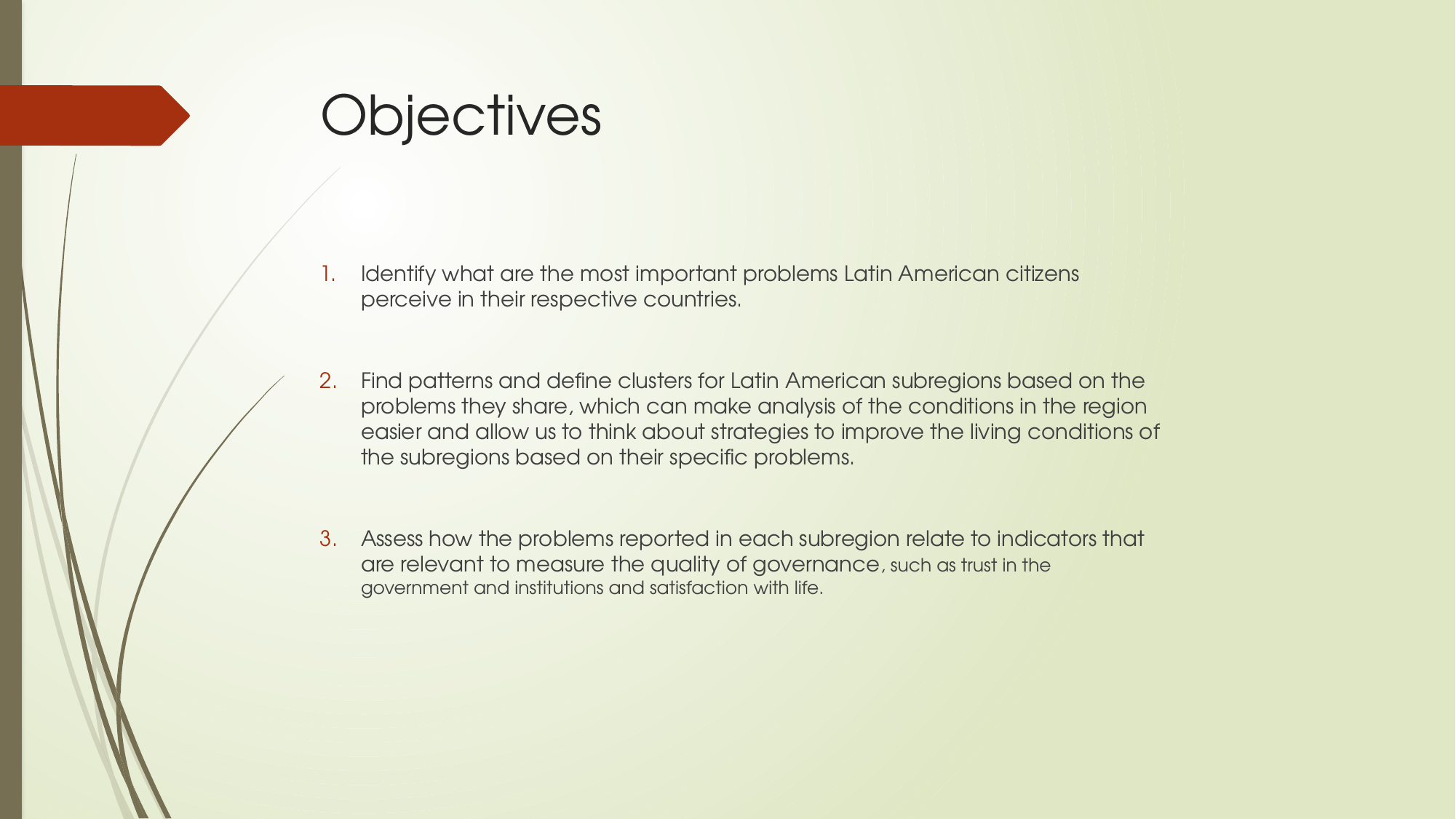

# Objectives
Identify what are the most important problems Latin American citizens perceive in their respective countries.

Find patterns and define clusters for Latin American subregions based on the problems they share, which can make analysis of the conditions in the region easier and allow us to think about strategies to improve the living conditions of the subregions based on their specific problems.

Assess how the problems reported in each subregion relate to indicators that are relevant to measure the quality of governance, such as trust in the government and institutions and satisfaction with life.